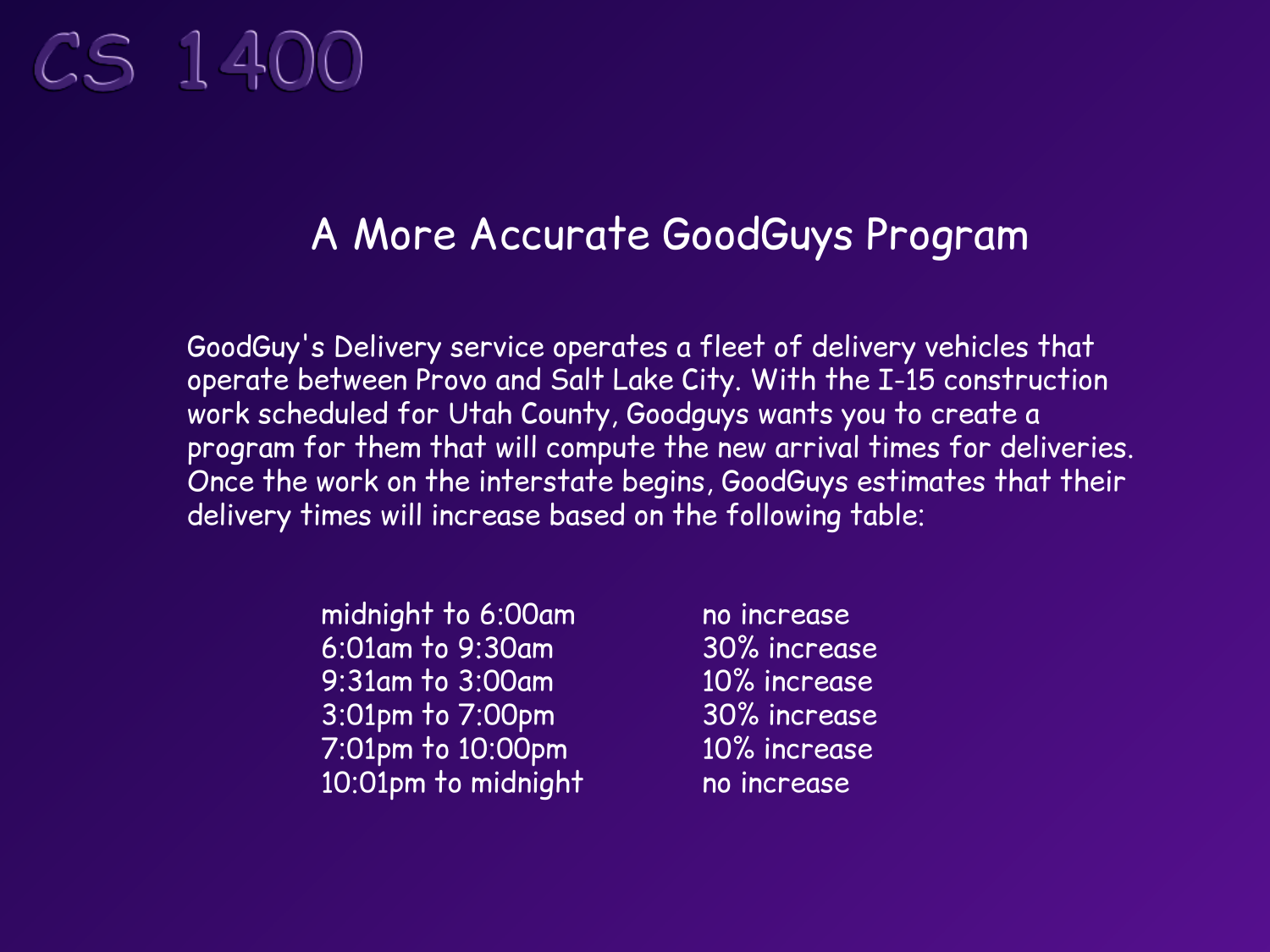

A More Accurate GoodGuys Program
GoodGuy's Delivery service operates a fleet of delivery vehicles that
operate between Provo and Salt Lake City. With the I-15 construction
work scheduled for Utah County, Goodguys wants you to create a
program for them that will compute the new arrival times for deliveries.
Once the work on the interstate begins, GoodGuys estimates that their
delivery times will increase based on the following table:
midnight to 6:00am	no increase
6:01am to 9:30am		30% increase
9:31am to 3:00am		10% increase
3:01pm to 7:00pm         	30% increase
7:01pm to 10:00pm		10% increase
10:01pm to midnight	no increase